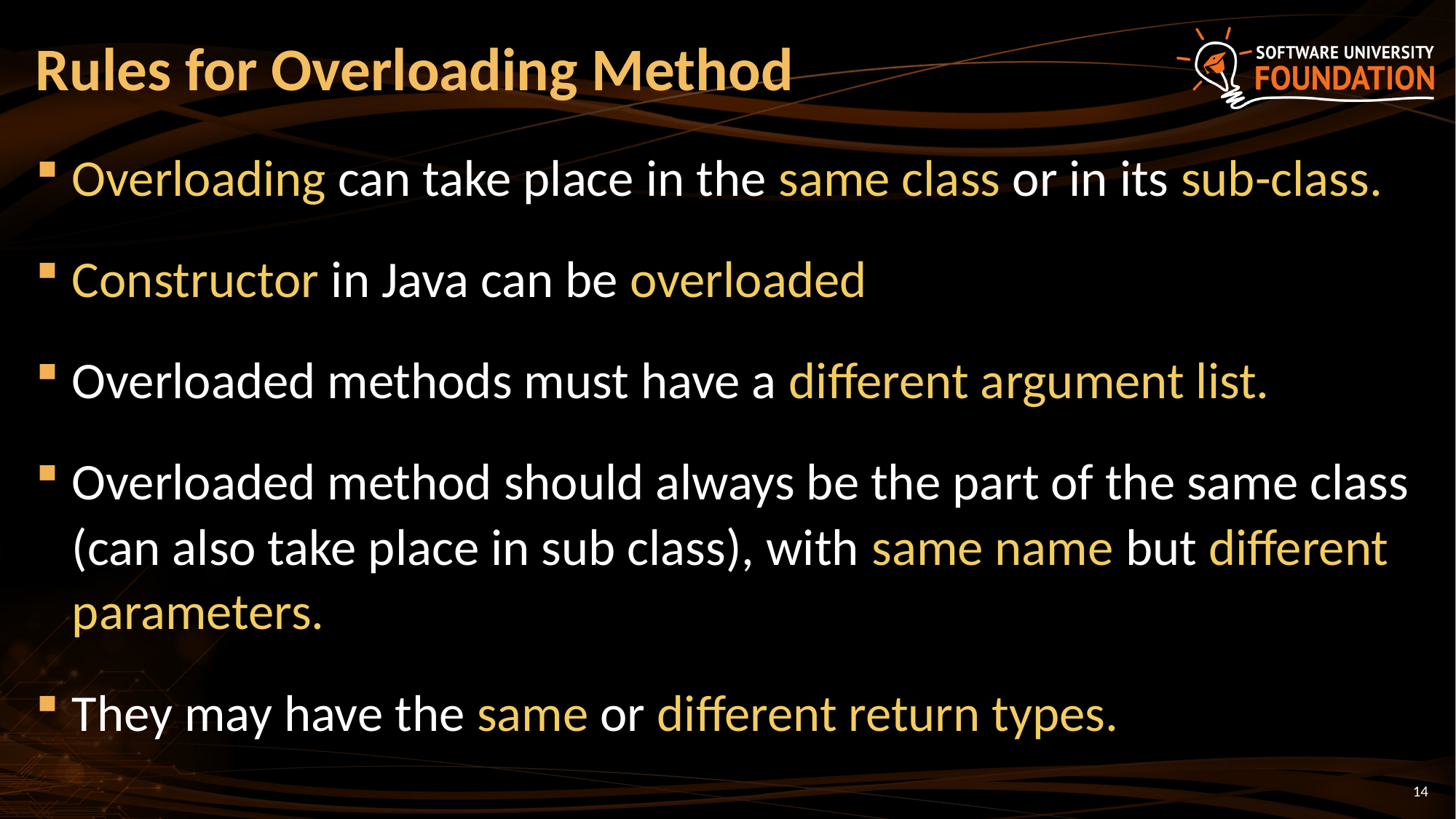

# Rules for Overloading Method
Overloading can take place in the same class or in its sub-class.
Constructor in Java can be overloaded
Overloaded methods must have a different argument list.
Overloaded method should always be the part of the same class (can also take place in sub class), with same name but different parameters.
They may have the same or different return types.
14